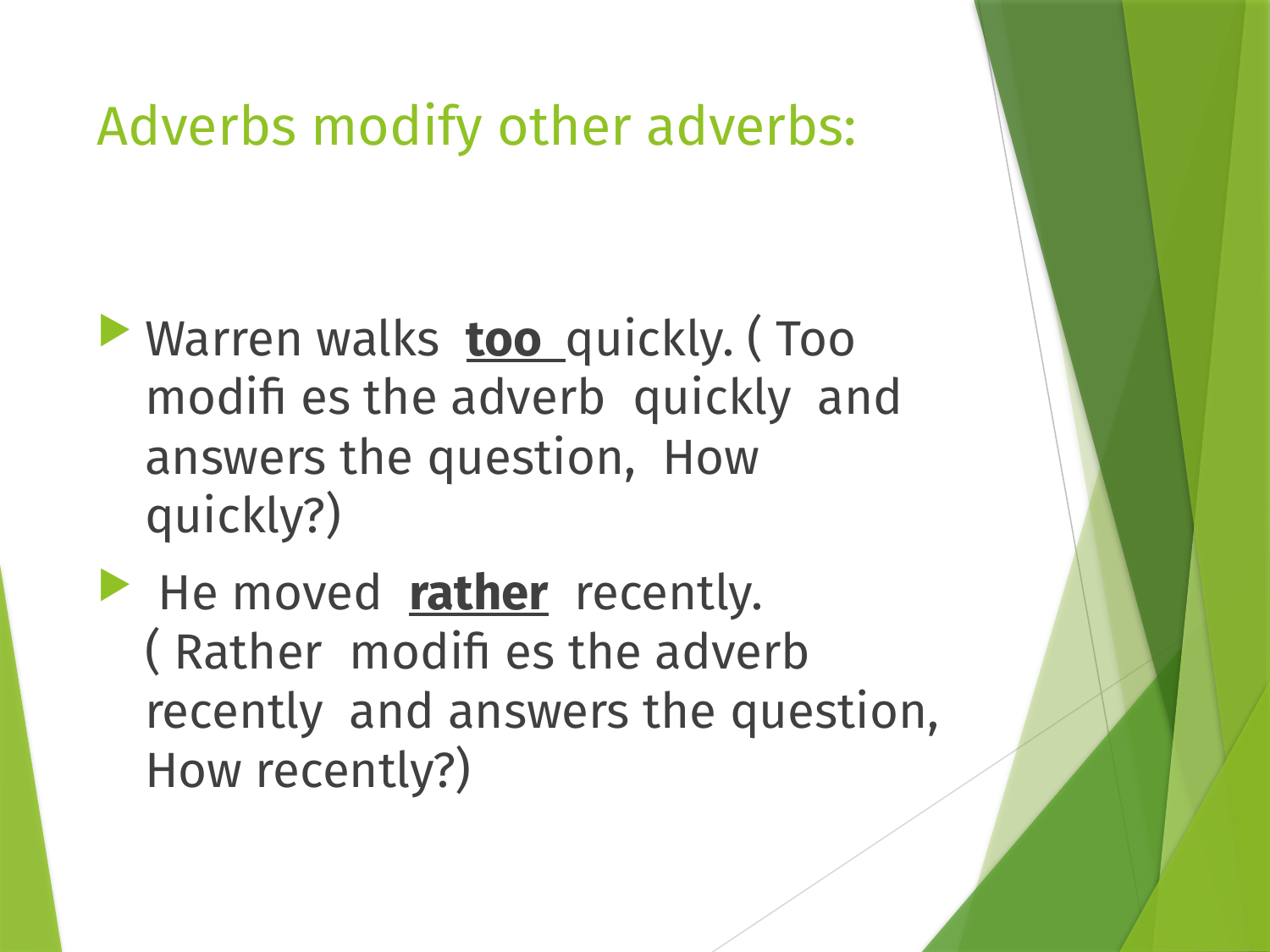

# Adverbs modify other adverbs:
Warren walks  too  quickly. ( Too  modiﬁ es the adverb  quickly  and answers the question,  How quickly?)
 He moved  rather  recently. ( Rather  modiﬁ es the adverb  recently  and answers the question,  How recently?)